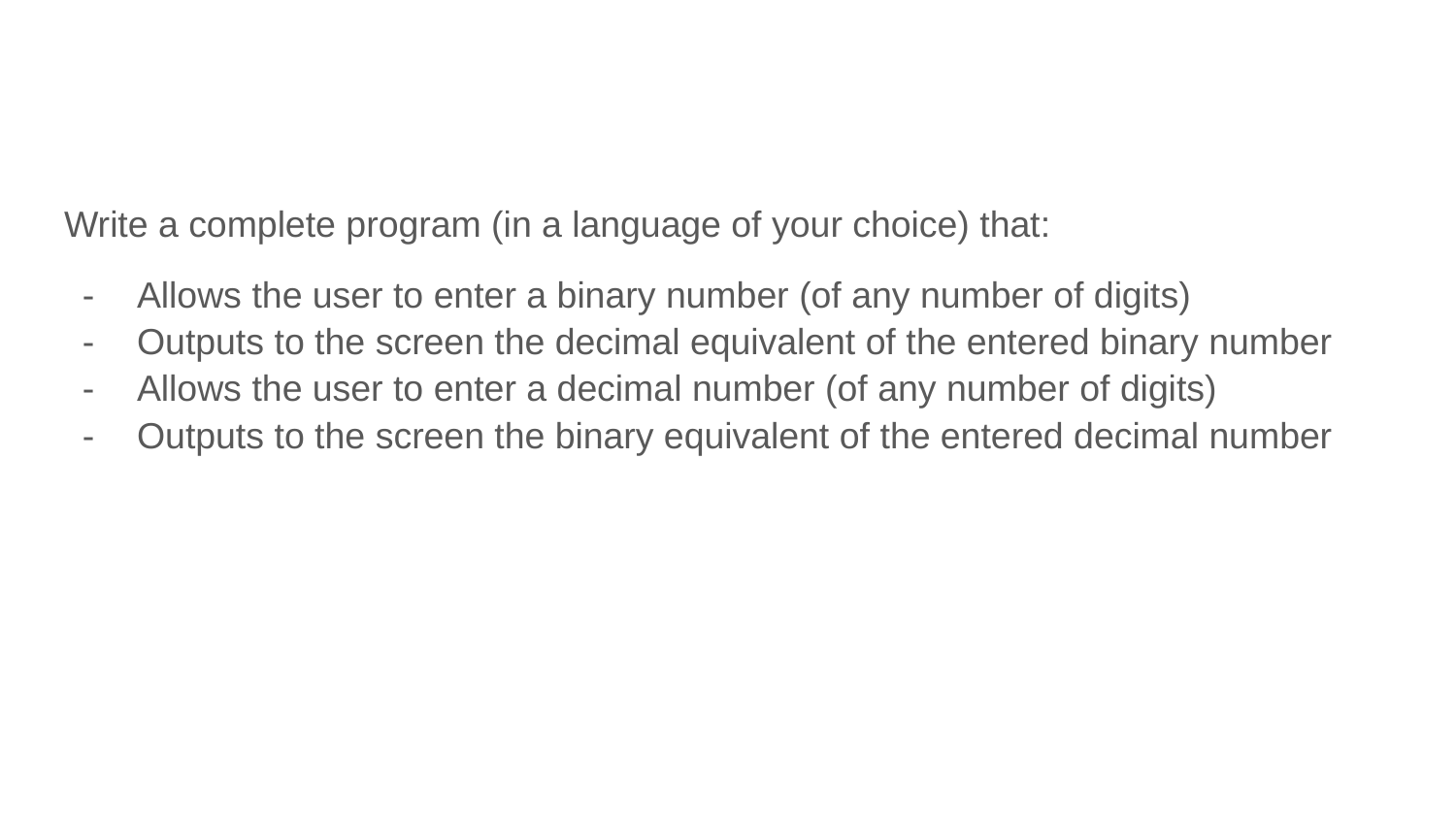

Write a complete program (in a language of your choice) that:
Allows the user to enter a binary number (of any number of digits)
Outputs to the screen the decimal equivalent of the entered binary number
Allows the user to enter a decimal number (of any number of digits)
Outputs to the screen the binary equivalent of the entered decimal number